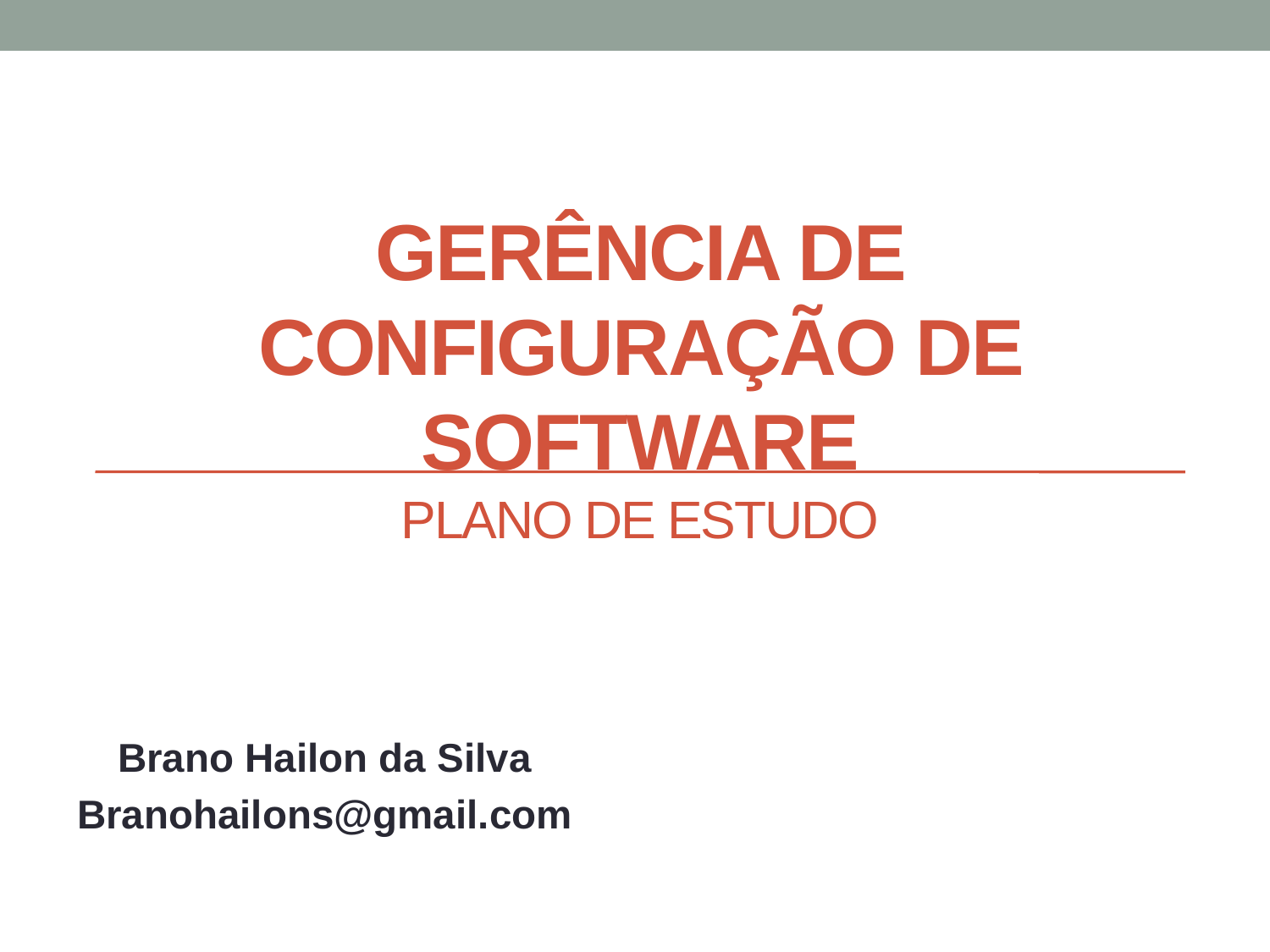

# Gerência de Configuração de Software Plano de estudo
Brano Hailon da Silva
Branohailons@gmail.com